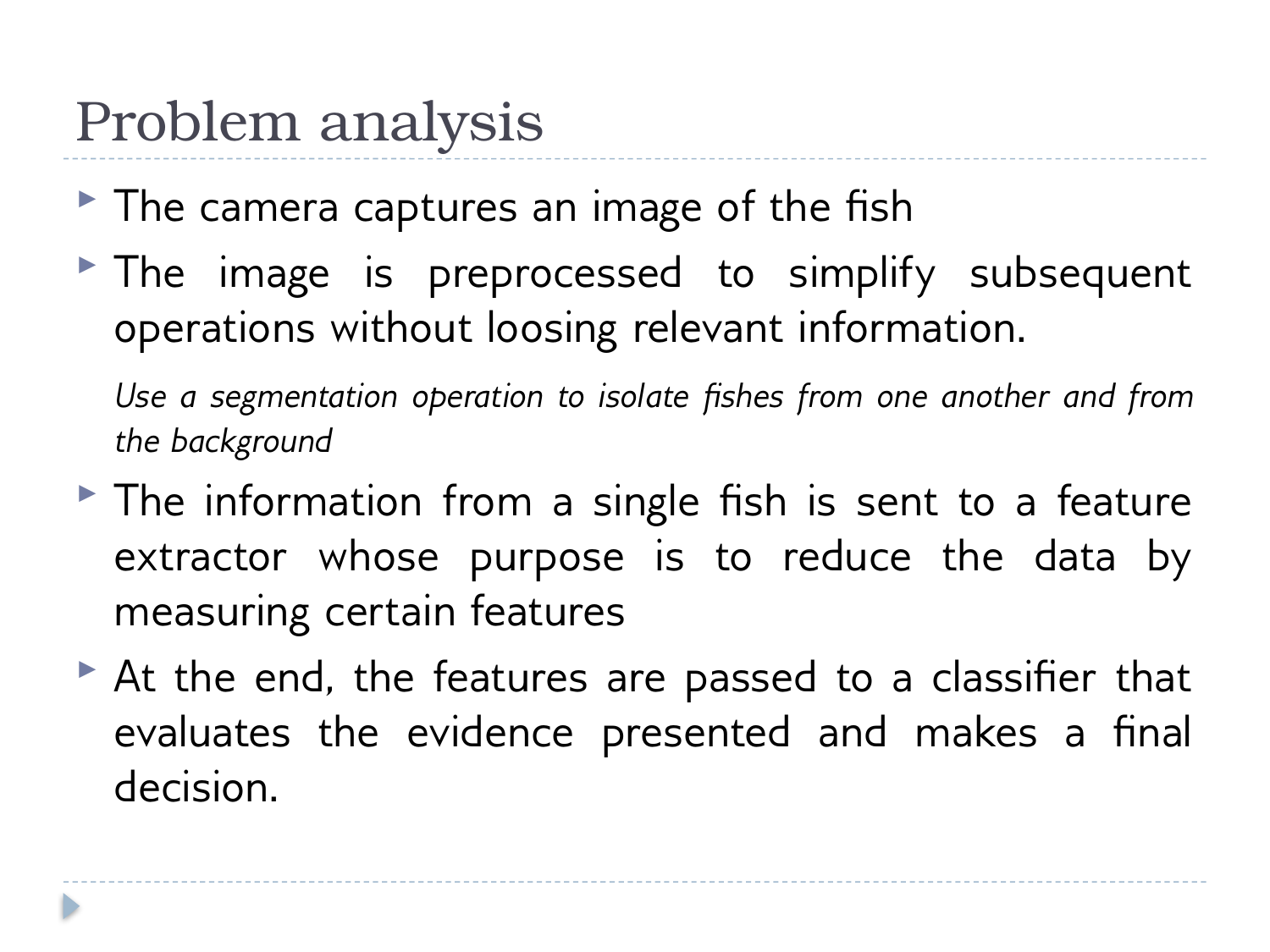

# Problem analysis
The camera captures an image of the fish
The image is preprocessed to simplify subsequent operations without loosing relevant information.
	Use a segmentation operation to isolate fishes from one another and from the background
The information from a single fish is sent to a feature extractor whose purpose is to reduce the data by measuring certain features
At the end, the features are passed to a classifier that evaluates the evidence presented and makes a final decision.